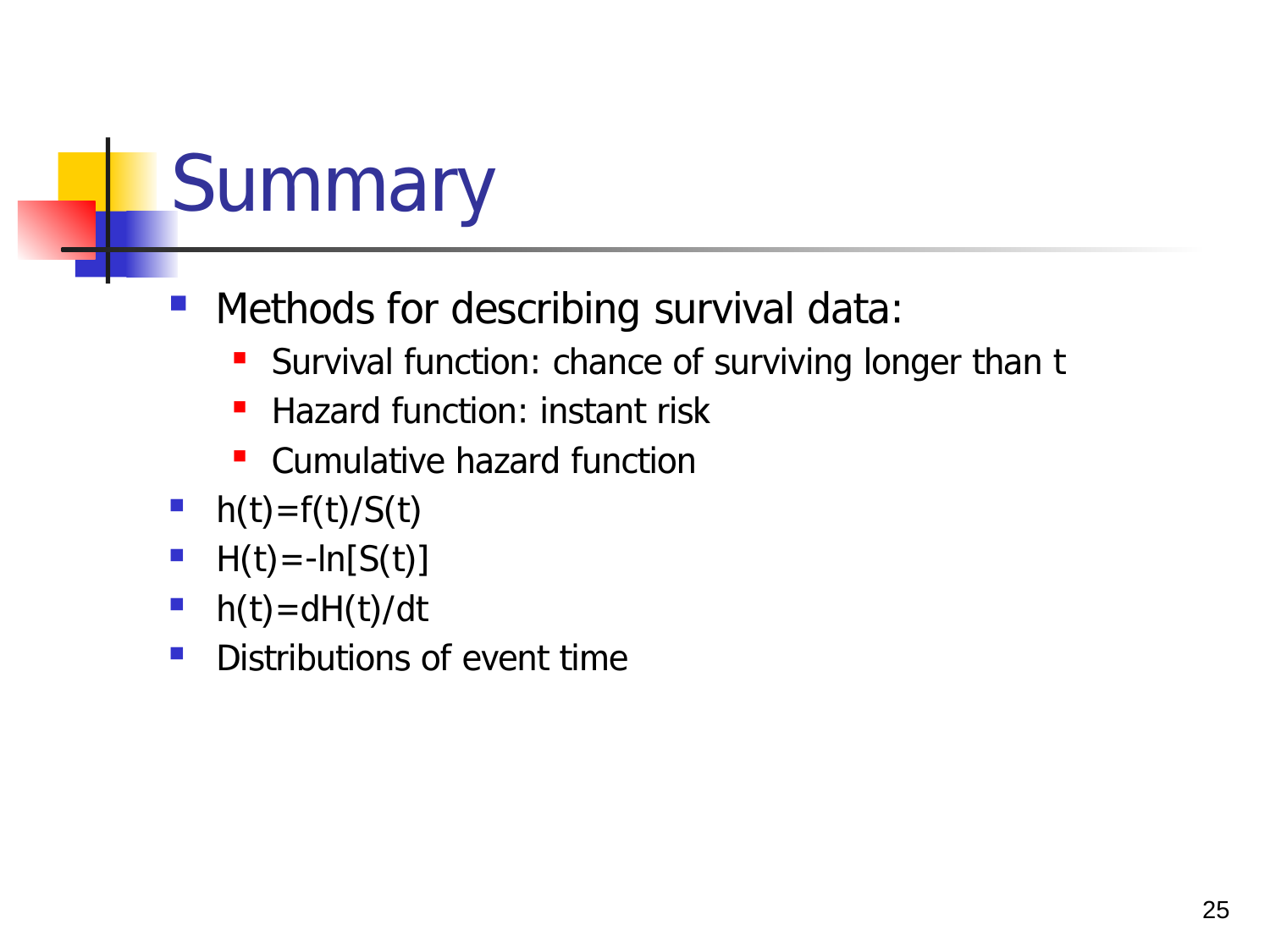

# Summary
Methods for describing survival data:
Survival function: chance of surviving longer than t
Hazard function: instant risk
Cumulative hazard function
h(t)=f(t)/S(t)
H(t)=-ln[S(t)]
h(t)=dH(t)/dt
Distributions of event time

25